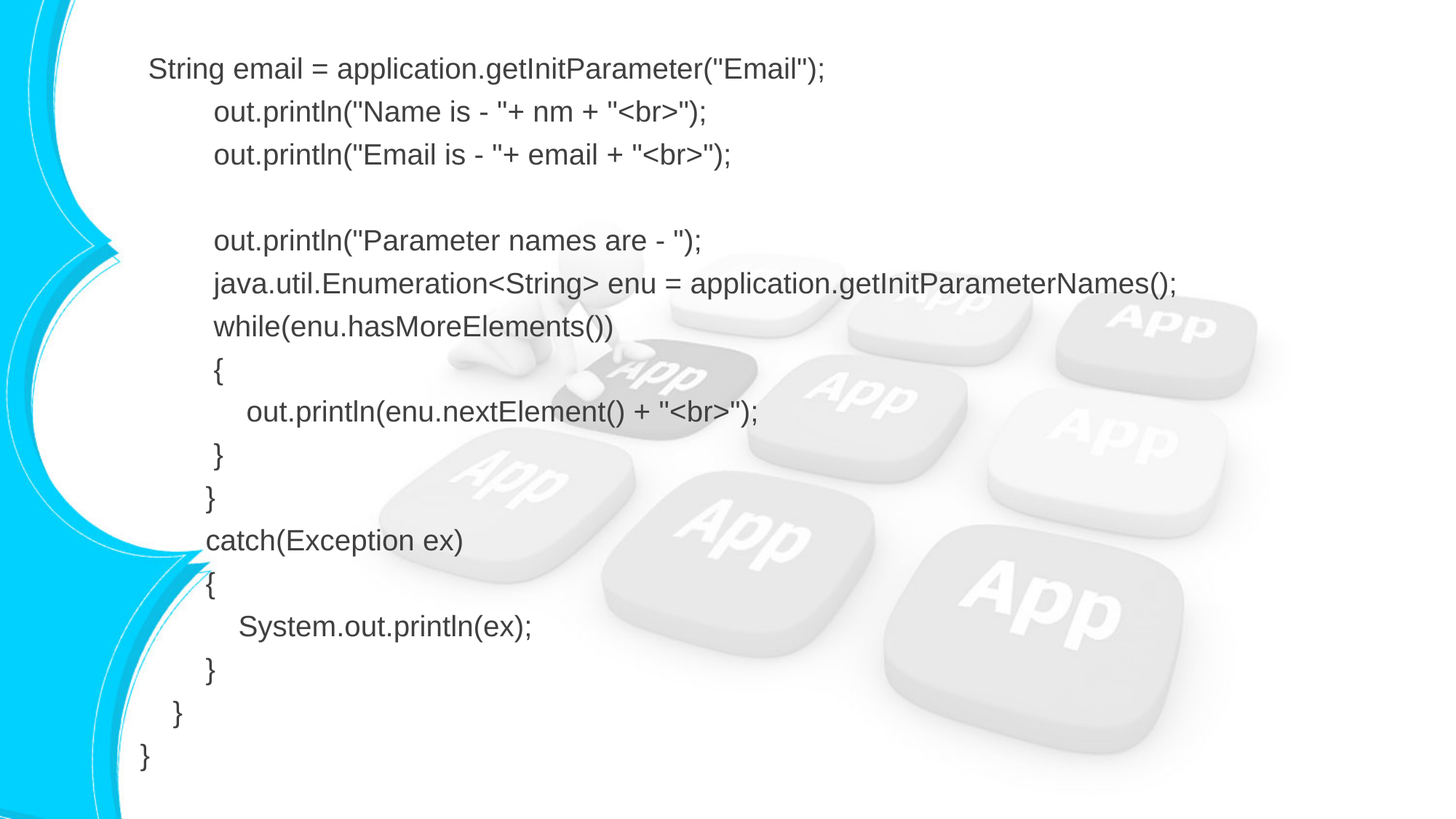

String email = application.getInitParameter("Email");
         out.println("Name is - "+ nm + "<br>");
         out.println("Email is - "+ email + "<br>");

         out.println("Parameter names are - ");
         java.util.Enumeration<String> enu = application.getInitParameterNames();
         while(enu.hasMoreElements())
         {
             out.println(enu.nextElement() + "<br>");
         }
        }
        catch(Exception ex)
        {
            System.out.println(ex);
        }
    }
}